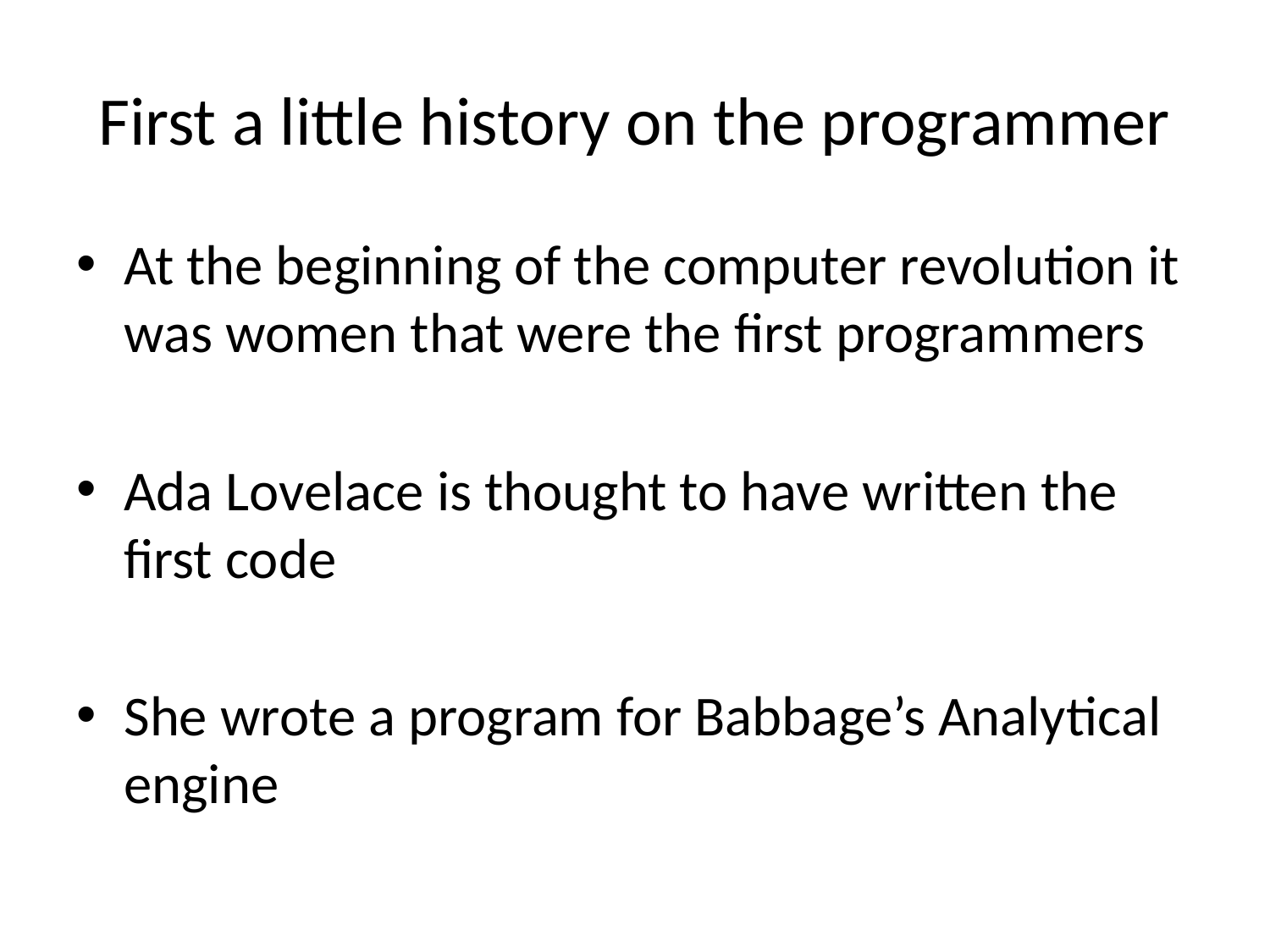

# First a little history on the programmer
At the beginning of the computer revolution it was women that were the first programmers

Ada Lovelace is thought to have written the first code

She wrote a program for Babbage’s Analytical engine